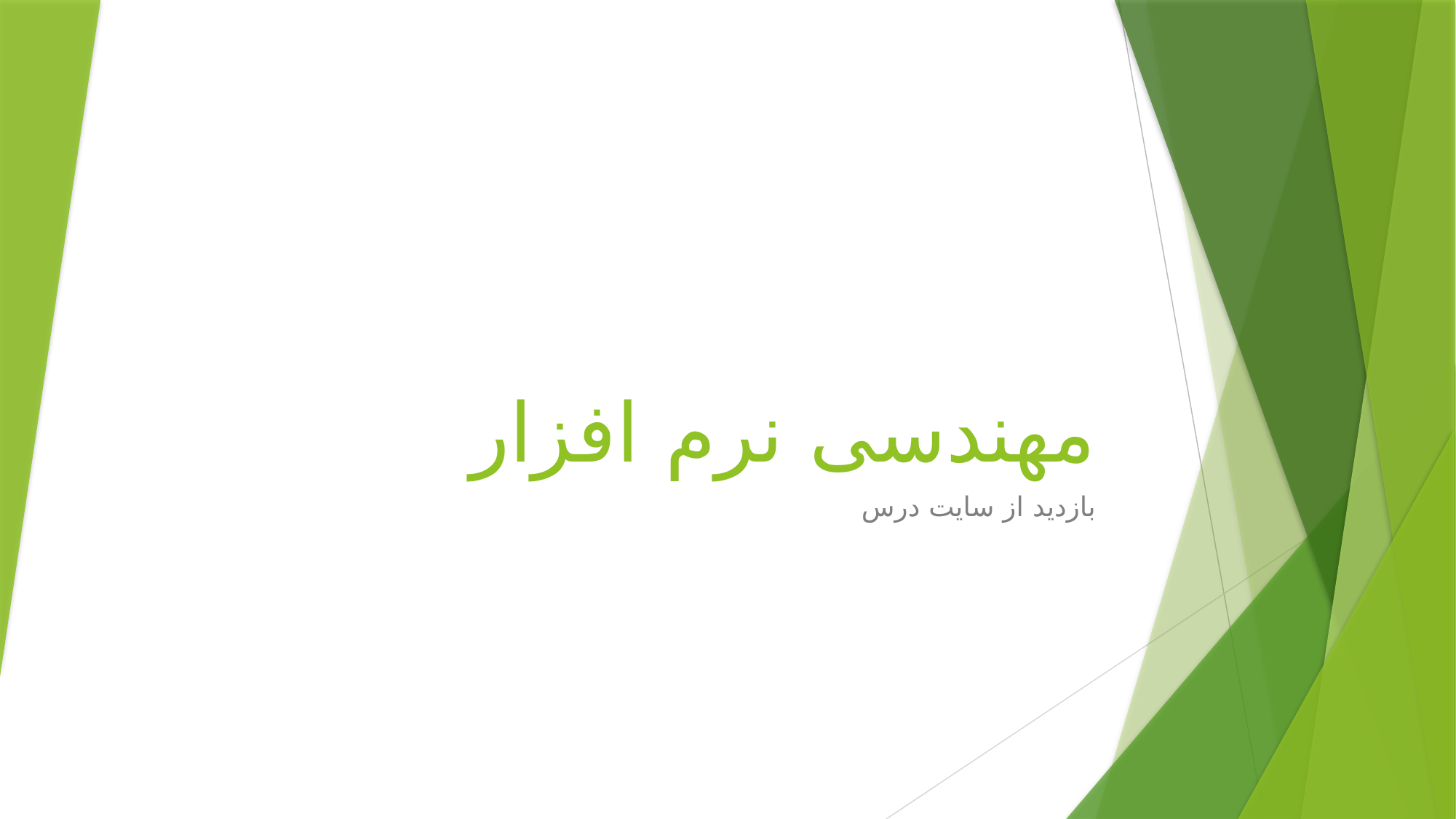

# مهندسی نرم افزار
بازدید از سایت درس